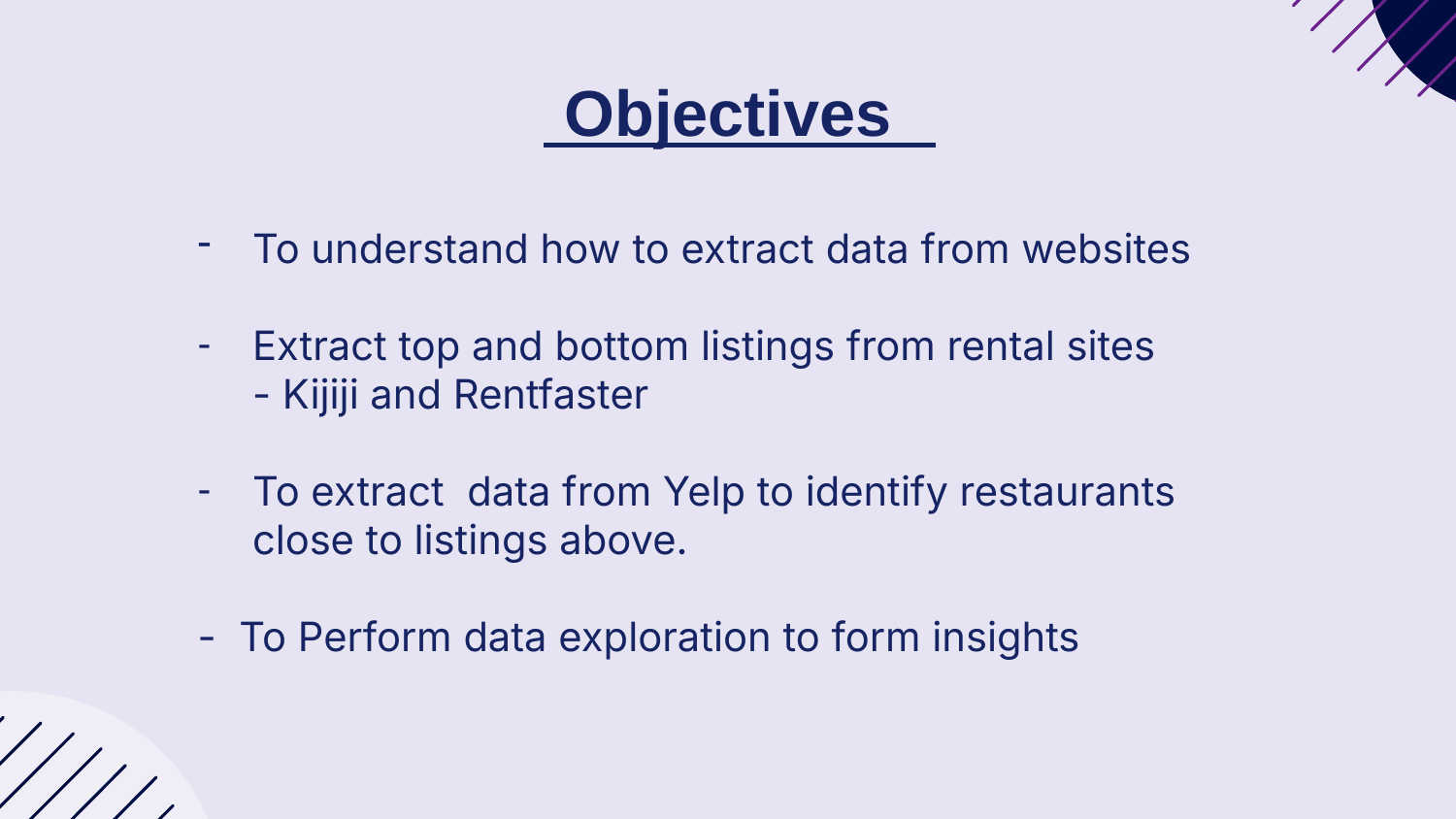

# Objectives
To understand how to extract data from websites

Extract top and bottom listings from rental sites - Kijiji and Rentfaster

To extract  data from Yelp to identify restaurants close to listings above.

-  To Perform data exploration to form insights